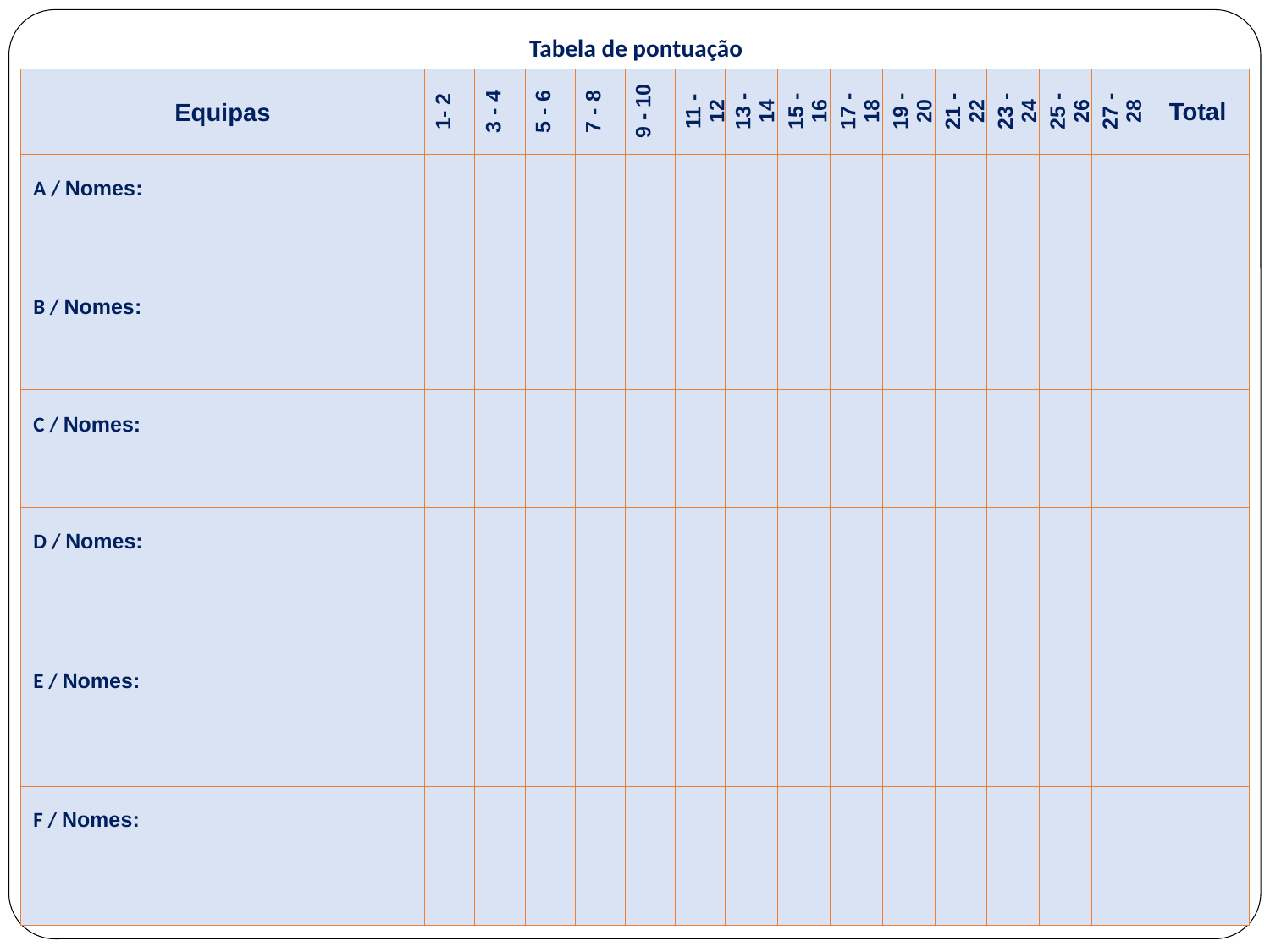

Tabela de pontuação
| Equipas | 1- 2 | 3 - 4 | 5 - 6 | 7 - 8 | 9 - 10 | 11 - 12 | 13 - 14 | 15 - 16 | 17 - 18 | 19 - 20 | 21 - 22 | 23 - 24 | 25 - 26 | 27 - 28 | Total |
| --- | --- | --- | --- | --- | --- | --- | --- | --- | --- | --- | --- | --- | --- | --- | --- |
| A / Nomes: |  |  |  |  |  |  |  |  |  |  |  |  |  |  |  |
| B / Nomes: |  |  |  |  |  |  |  |  |  |  |  |  |  |  |  |
| C / Nomes: |  |  |  |  |  |  |  |  |  |  |  |  |  |  |  |
| D / Nomes: |  |  |  |  |  |  |  |  |  |  |  |  |  |  |  |
| E / Nomes: |  |  |  |  |  |  |  |  |  |  |  |  |  |  |  |
| F / Nomes: |  |  |  |  |  |  |  |  |  |  |  |  |  |  |  |